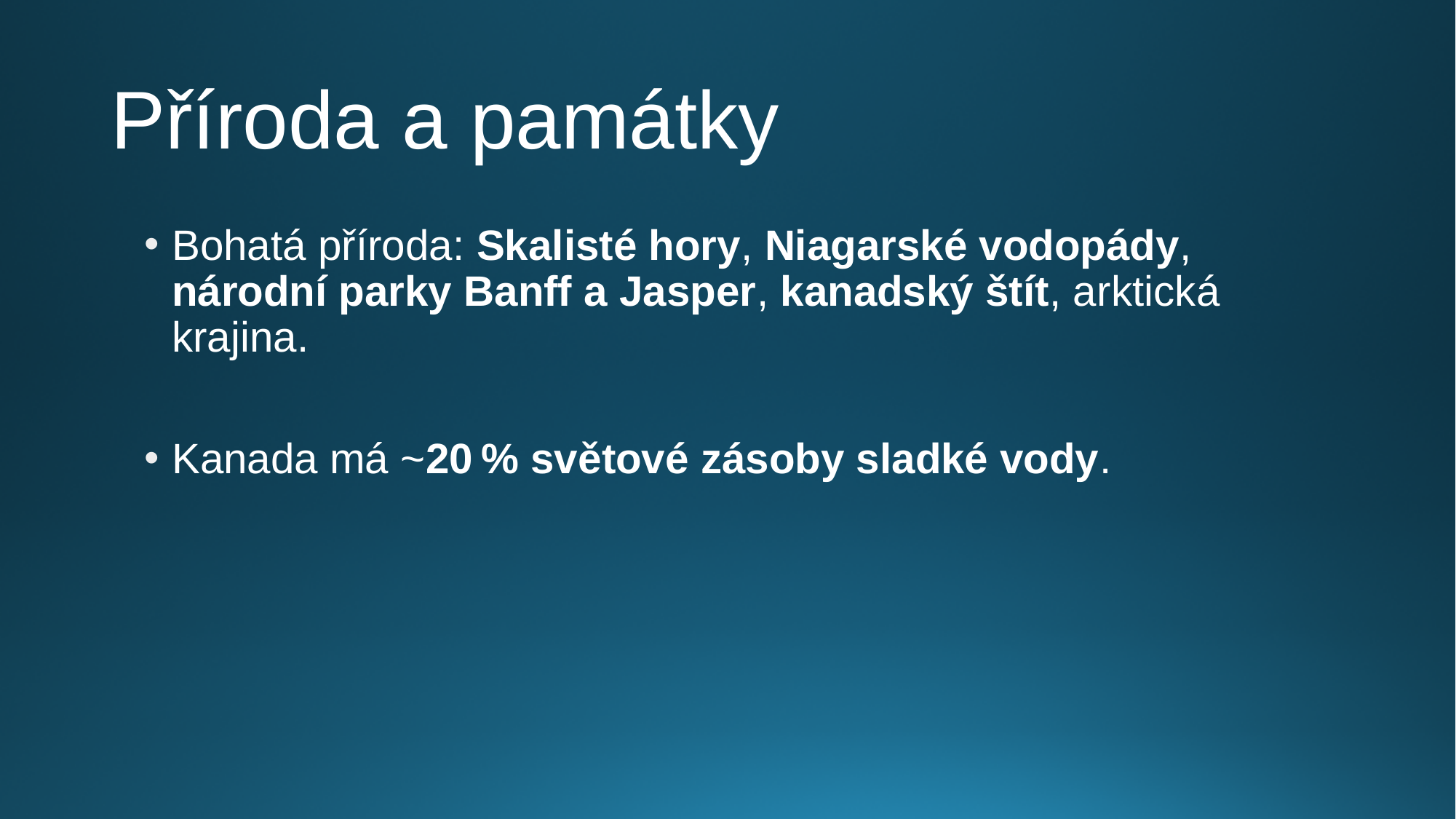

# Příroda a památky
Bohatá příroda: Skalisté hory, Niagarské vodopády, národní parky Banff a Jasper, kanadský štít, arktická krajina.

Kanada má ~20 % světové zásoby sladké vody.